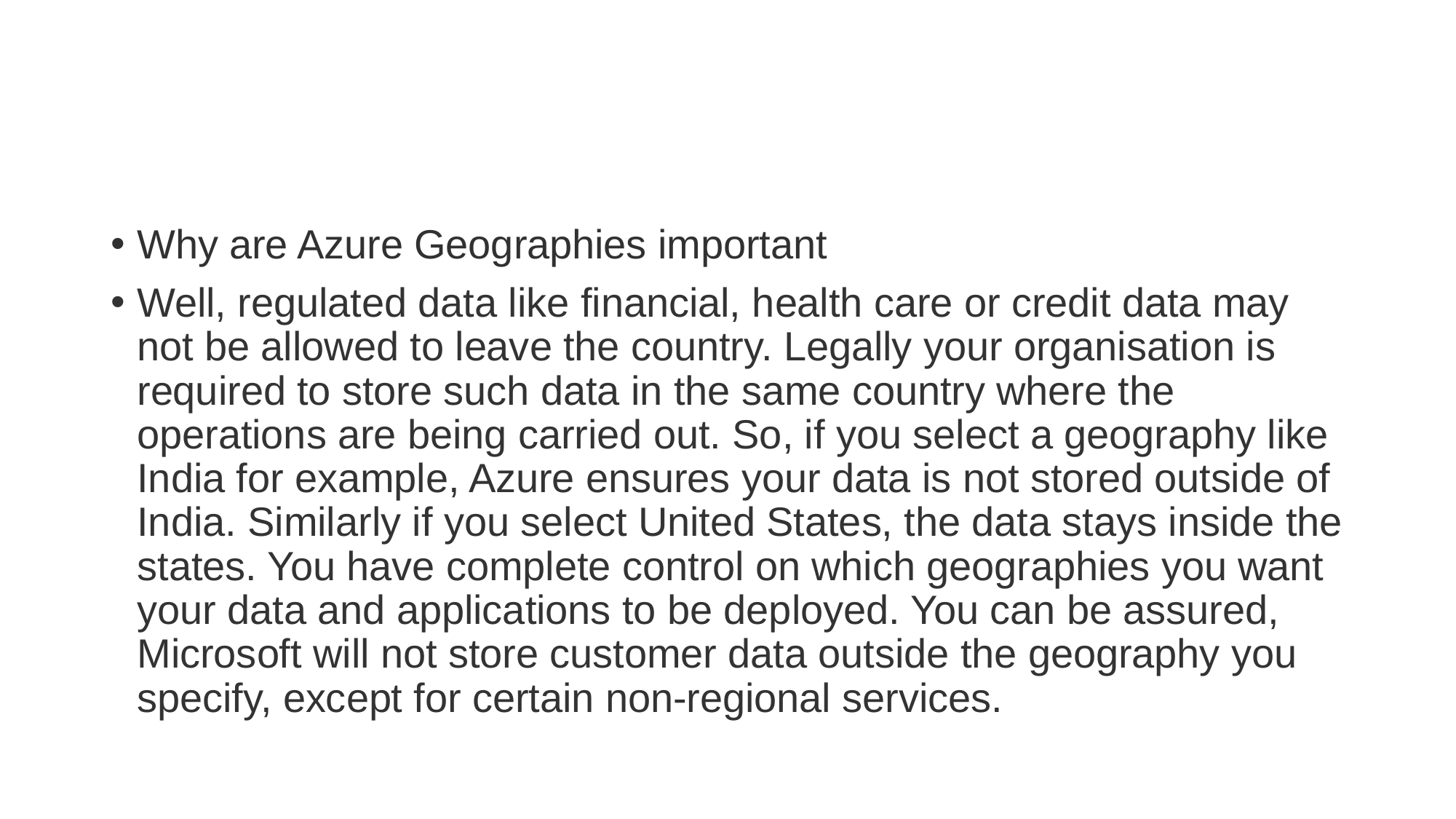

#
Why are Azure Geographies important
Well, regulated data like financial, health care or credit data may not be allowed to leave the country. Legally your organisation is required to store such data in the same country where the operations are being carried out. So, if you select a geography like India for example, Azure ensures your data is not stored outside of India. Similarly if you select United States, the data stays inside the states. You have complete control on which geographies you want your data and applications to be deployed. You can be assured, Microsoft will not store customer data outside the geography you specify, except for certain non-regional services.